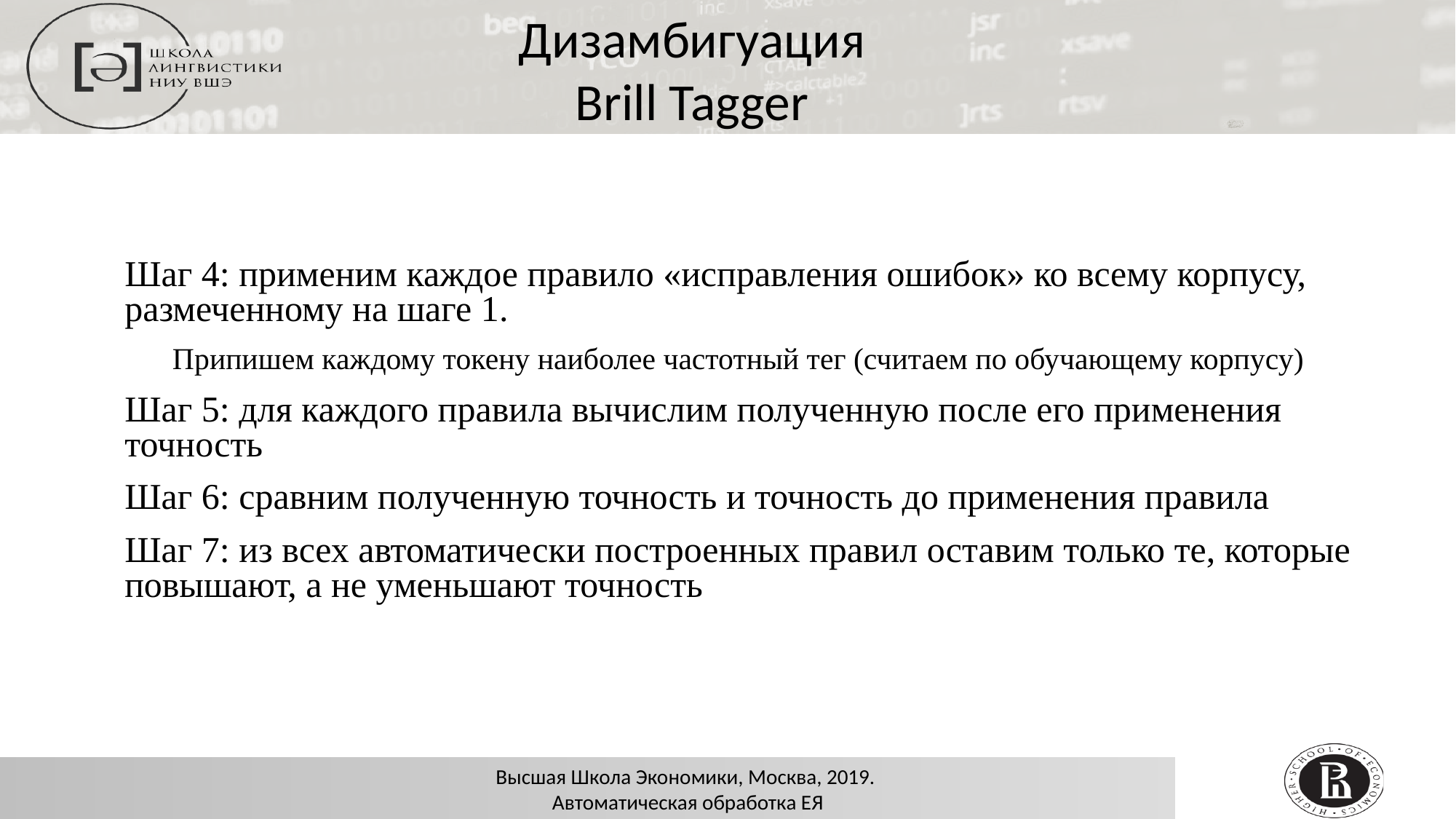

Дизамбигуация
Brill Tagger

Шаг 4: применим каждое правило «исправления ошибок» ко всему корпусу, размеченному на шаге 1.
Припишем каждому токену наиболее частотный тег (считаем по обучающему корпусу)
Шаг 5: для каждого правила вычислим полученную после его применения точность
Шаг 6: сравним полученную точность и точность до применения правила
Шаг 7: из всех автоматически построенных правил оставим только те, которые повышают, а не уменьшают точность